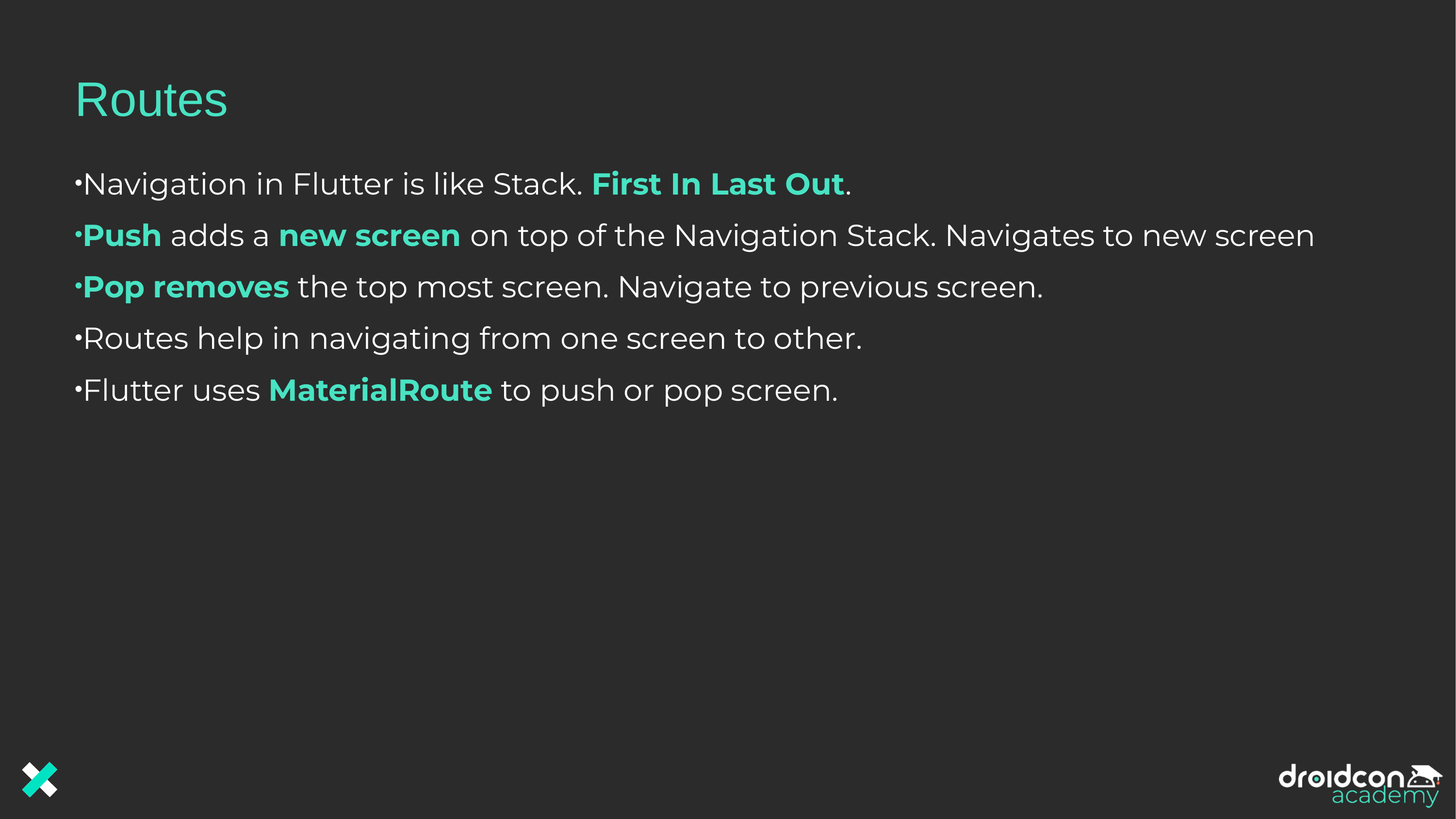

# Routes
Navigation in Flutter is like Stack. First In Last Out.
Push adds a new screen on top of the Navigation Stack. Navigates to new screen
Pop removes the top most screen. Navigate to previous screen.
Routes help in navigating from one screen to other.
Flutter uses MaterialRoute to push or pop screen.